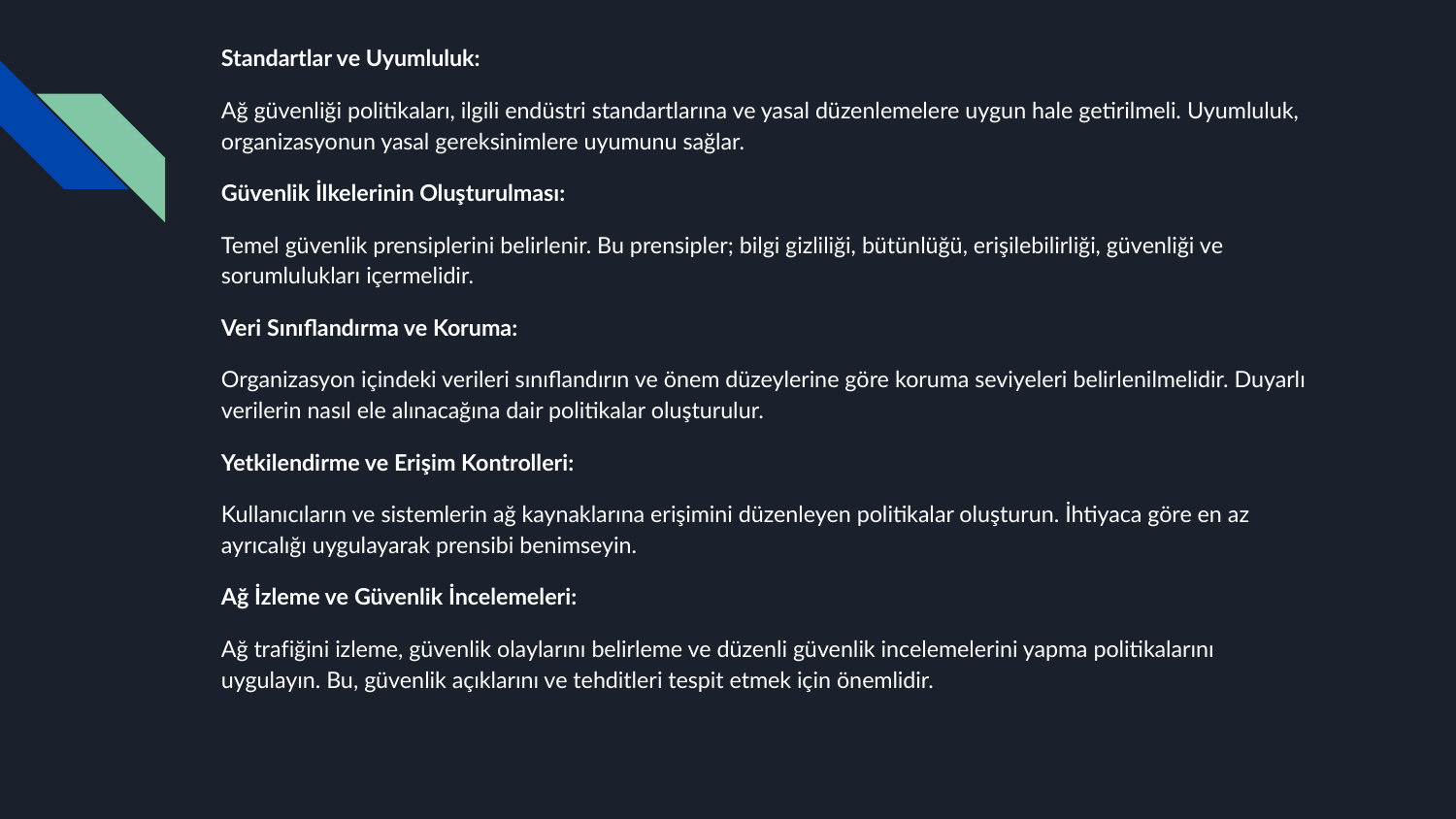

Standartlar ve Uyumluluk:
Ağ güvenliği politikaları, ilgili endüstri standartlarına ve yasal düzenlemelere uygun hale getirilmeli. Uyumluluk, organizasyonun yasal gereksinimlere uyumunu sağlar.
Güvenlik İlkelerinin Oluşturulması:
Temel güvenlik prensiplerini belirlenir. Bu prensipler; bilgi gizliliği, bütünlüğü, erişilebilirliği, güvenliği ve sorumlulukları içermelidir.
Veri Sınıflandırma ve Koruma:
Organizasyon içindeki verileri sınıflandırın ve önem düzeylerine göre koruma seviyeleri belirlenilmelidir. Duyarlı verilerin nasıl ele alınacağına dair politikalar oluşturulur.
Yetkilendirme ve Erişim Kontrolleri:
Kullanıcıların ve sistemlerin ağ kaynaklarına erişimini düzenleyen politikalar oluşturun. İhtiyaca göre en az ayrıcalığı uygulayarak prensibi benimseyin.
Ağ İzleme ve Güvenlik İncelemeleri:
Ağ trafiğini izleme, güvenlik olaylarını belirleme ve düzenli güvenlik incelemelerini yapma politikalarını uygulayın. Bu, güvenlik açıklarını ve tehditleri tespit etmek için önemlidir.